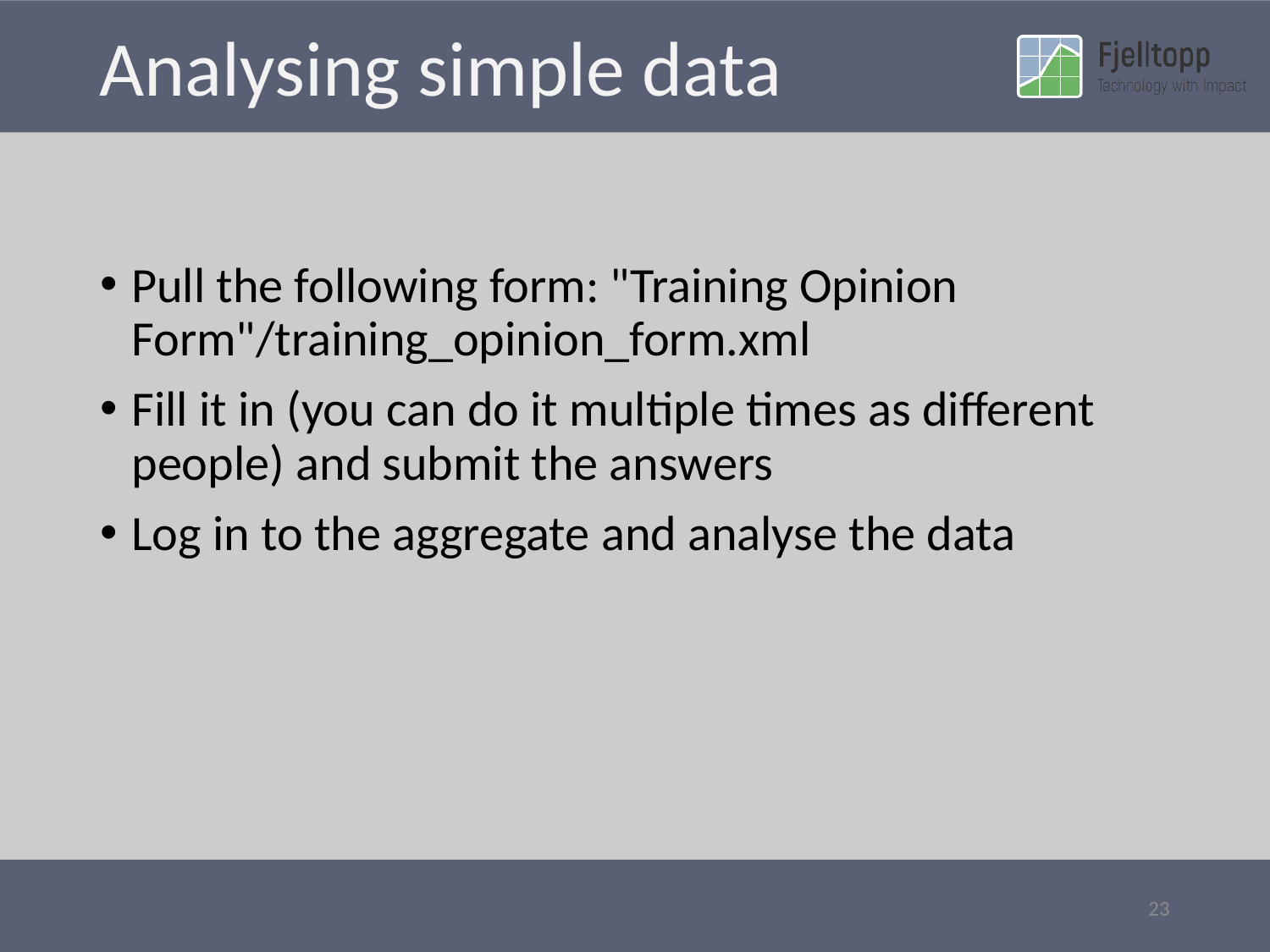

# Analysing simple data
Pull the following form: "Training Opinion Form"/training_opinion_form.xml
Fill it in (you can do it multiple times as different people) and submit the answers
Log in to the aggregate and analyse the data

23